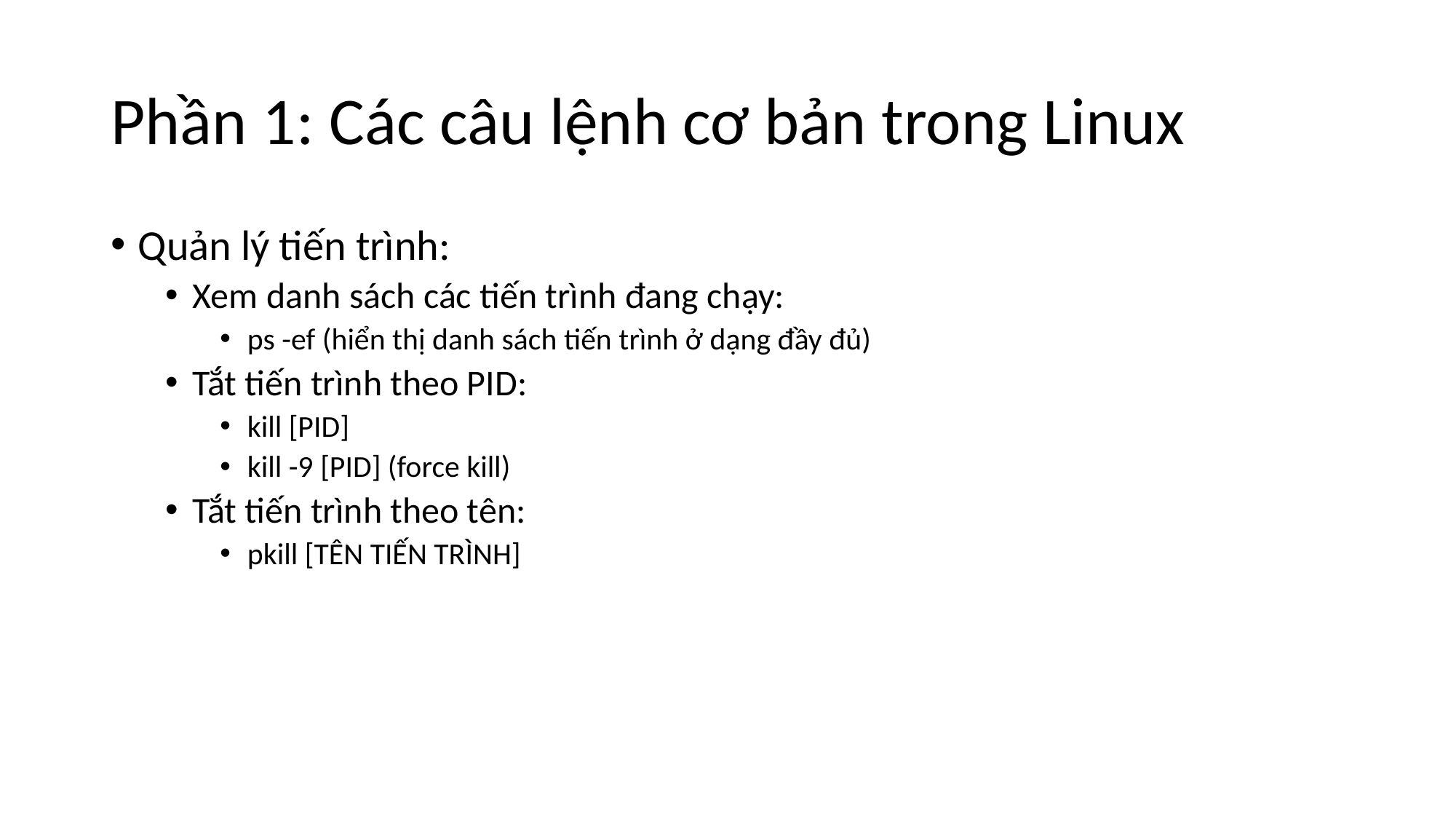

# Phần 1: Các câu lệnh cơ bản trong Linux
Quản lý tiến trình:
Xem danh sách các tiến trình đang chạy:
ps -ef (hiển thị danh sách tiến trình ở dạng đầy đủ)
Tắt tiến trình theo PID:
kill [PID]
kill -9 [PID] (force kill)
Tắt tiến trình theo tên:
pkill [TÊN TIẾN TRÌNH]